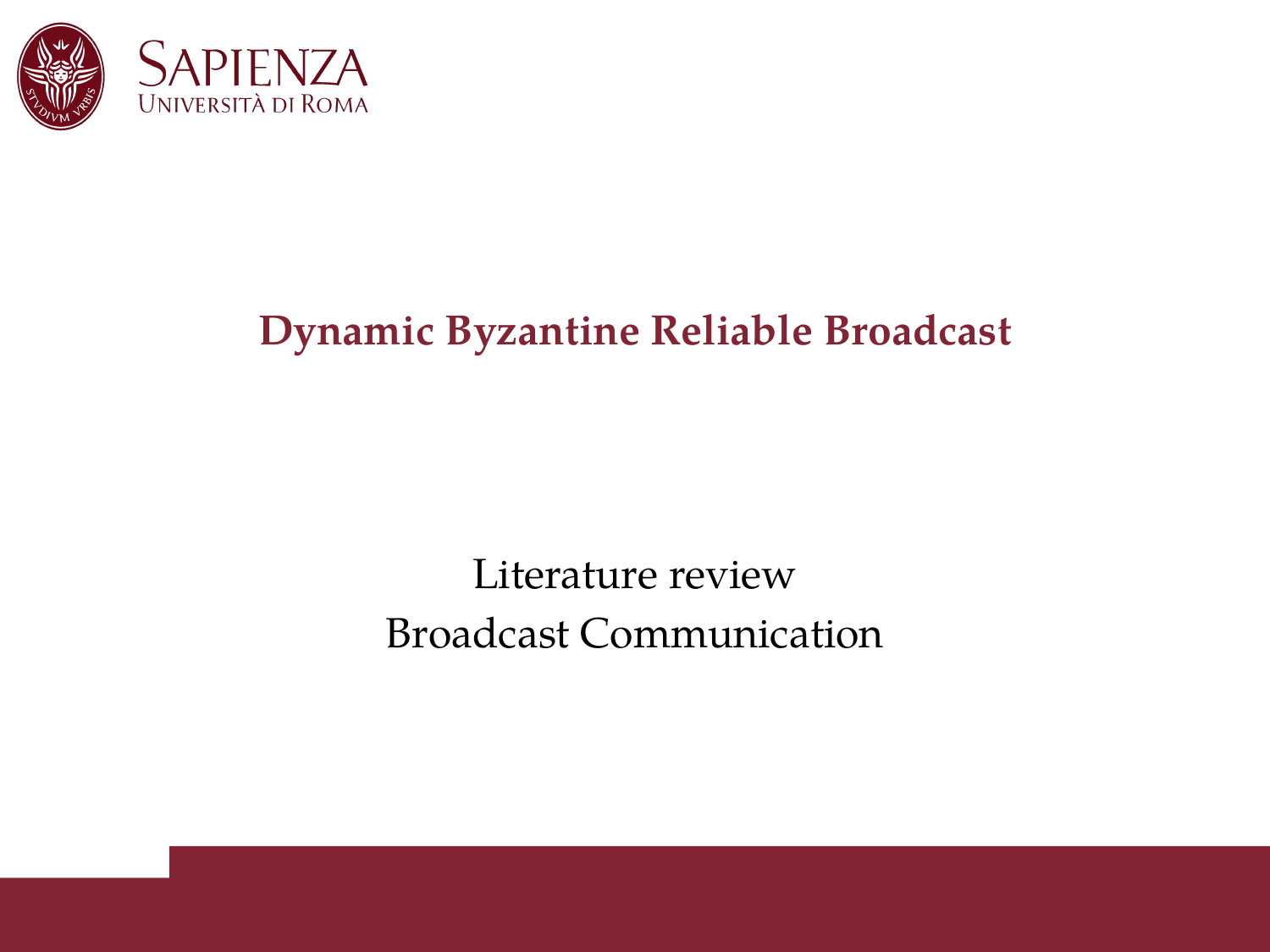

# Dynamic Byzantine Reliable Broadcast
Literature review
Broadcast Communication